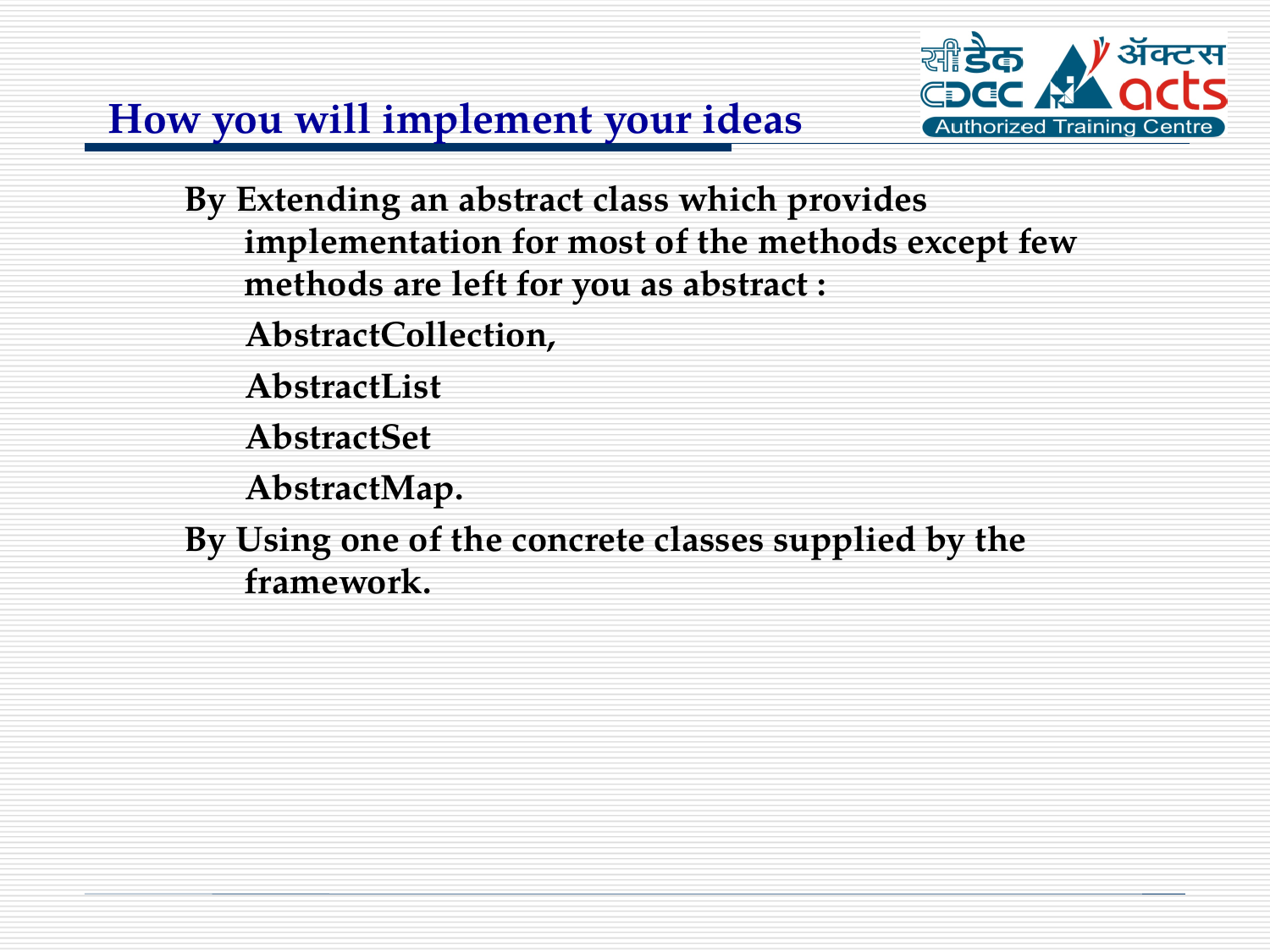

How you will implement your ideas
By Extending an abstract class which provides implementation for most of the methods except few methods are left for you as abstract :
AbstractCollection,
AbstractList
AbstractSet
AbstractMap.
By Using one of the concrete classes supplied by the framework.